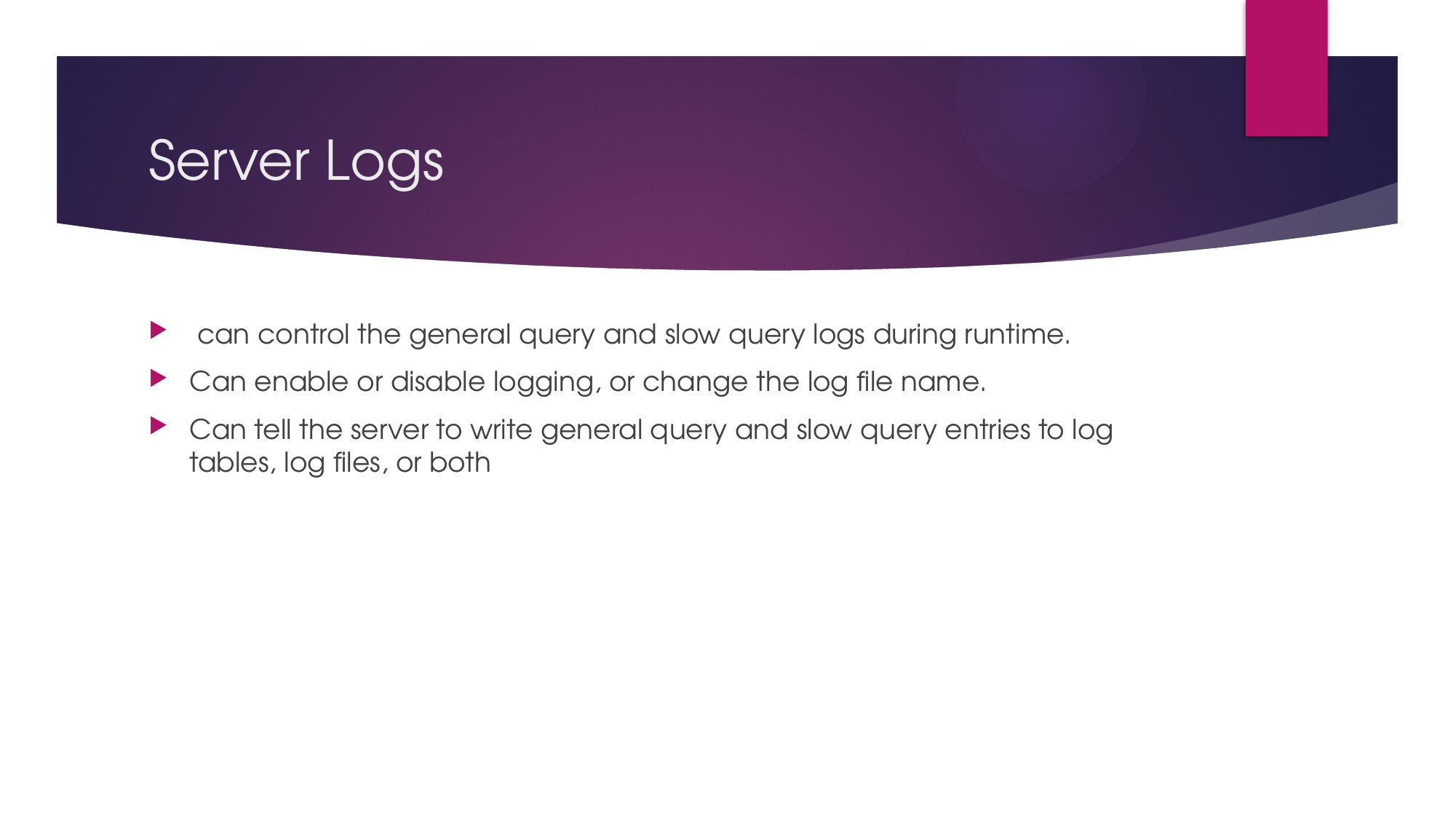

# Server Logs
 can control the general query and slow query logs during runtime.
Can enable or disable logging, or change the log file name.
Can tell the server to write general query and slow query entries to log tables, log files, or both